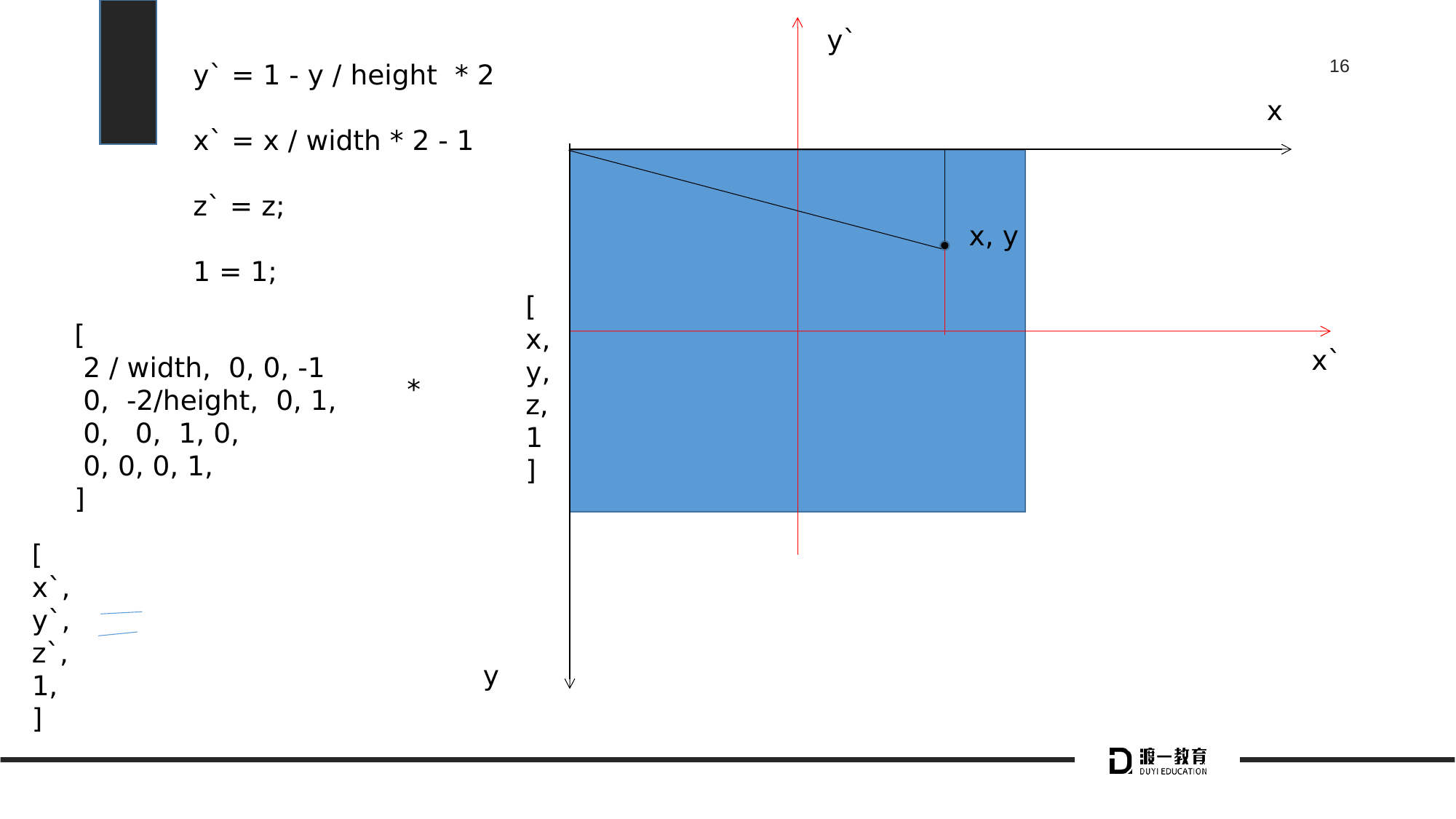

y`
y` = 1 - y / height  * 2

x` = x / width * 2 - 1

z` = z;

1 = 1;

x

x, y

[
x,
y,
z,
1
]
[
 2 / width,  0, 0, -1
 0,  -2/height,  0, 1,
 0,   0,  1, 0,
 0, 0, 0, 1,
]

x`
*
[
x`,
y`,
z`,
1,
]
y